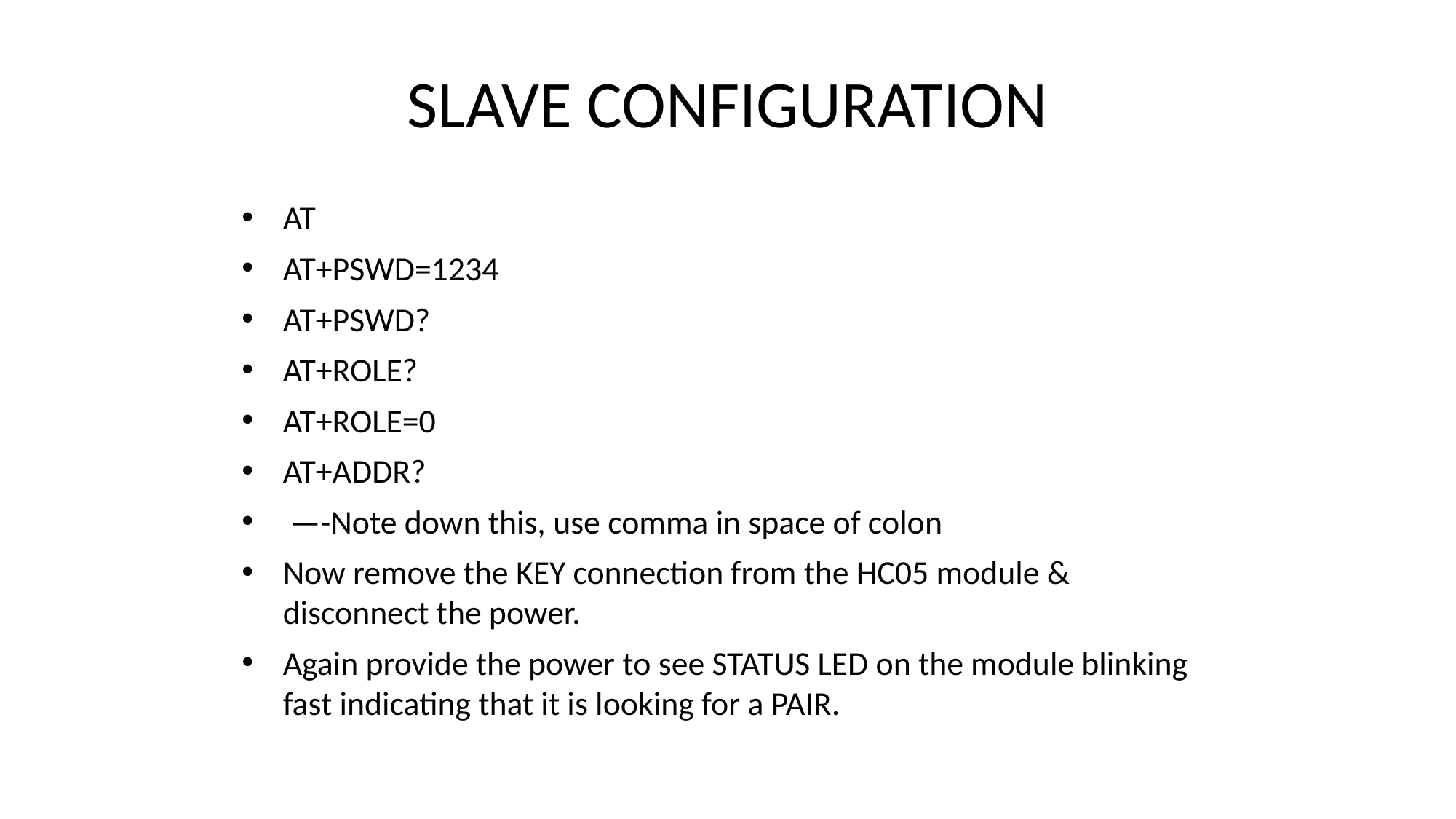

# SLAVE CONFIGURATION
AT
AT+PSWD=1234
AT+PSWD?
AT+ROLE?
AT+ROLE=0
AT+ADDR?
 —-Note down this, use comma in space of colon
Now remove the KEY connection from the HC05 module & disconnect the power.
Again provide the power to see STATUS LED on the module blinking fast indicating that it is looking for a PAIR.